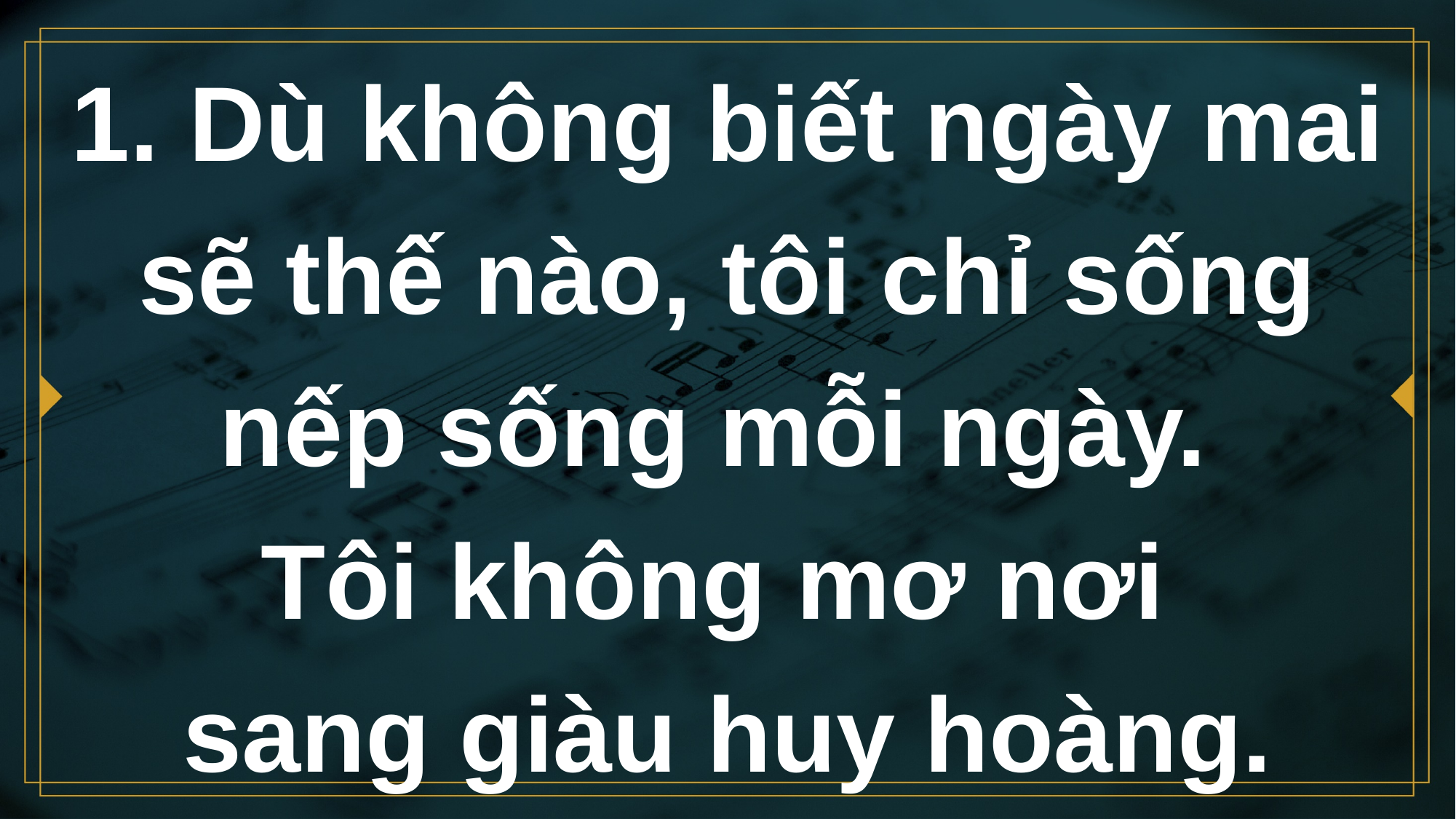

# 1. Dù không biết ngày mai sẽ thế nào, tôi chỉ sống nếp sống mỗi ngày. Tôi không mơ nơi sang giàu huy hoàng.